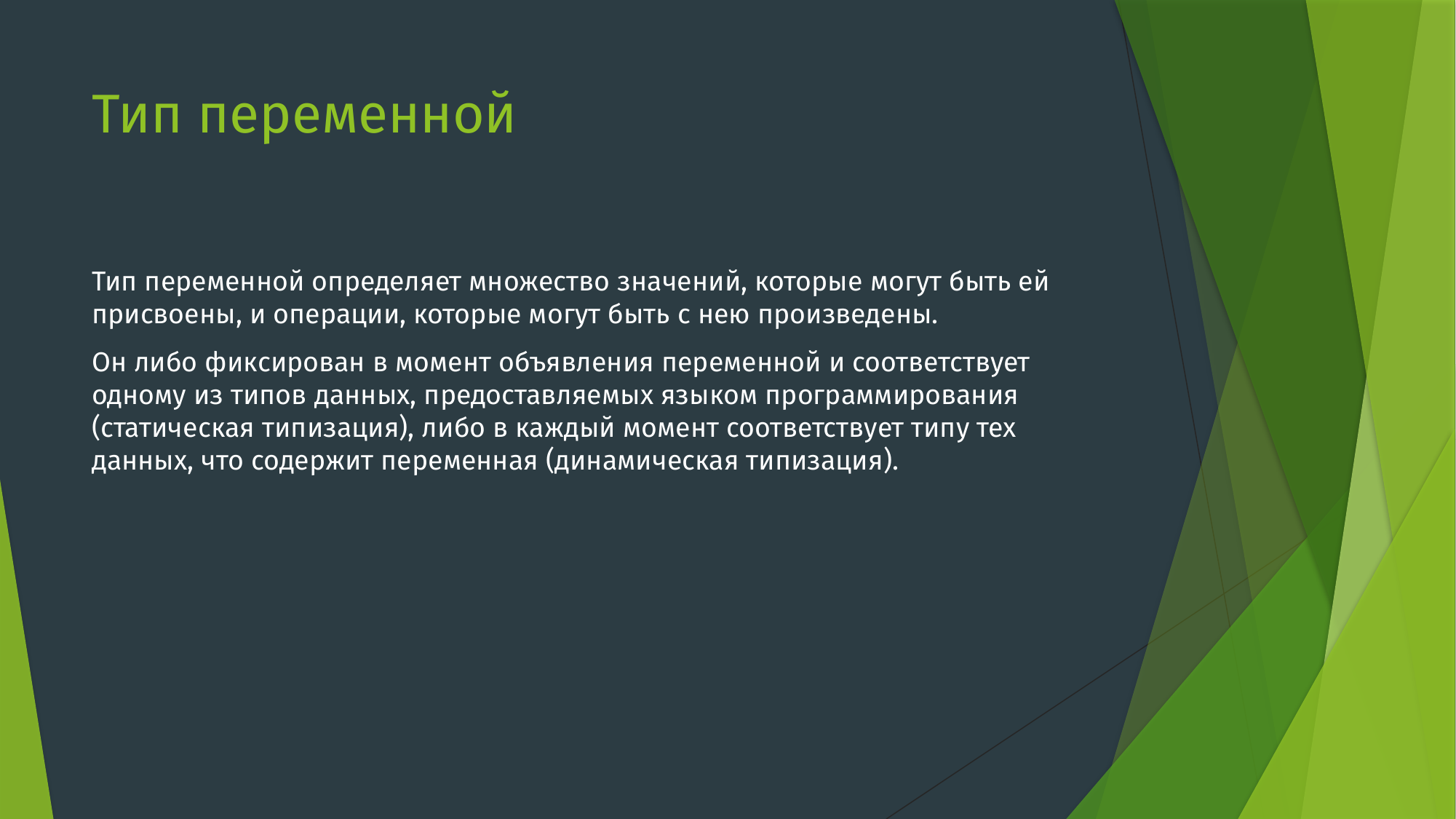

# Тип переменной
Тип переменной определяет множество значений, которые могут быть ей присвоены, и операции, которые могут быть с нею произведены.
Он либо фиксирован в момент объявления переменной и соответствует одному из типов данных, предоставляемых языком программирования (статическая типизация), либо в каждый момент соответствует типу тех данных, что содержит переменная (динамическая типизация).